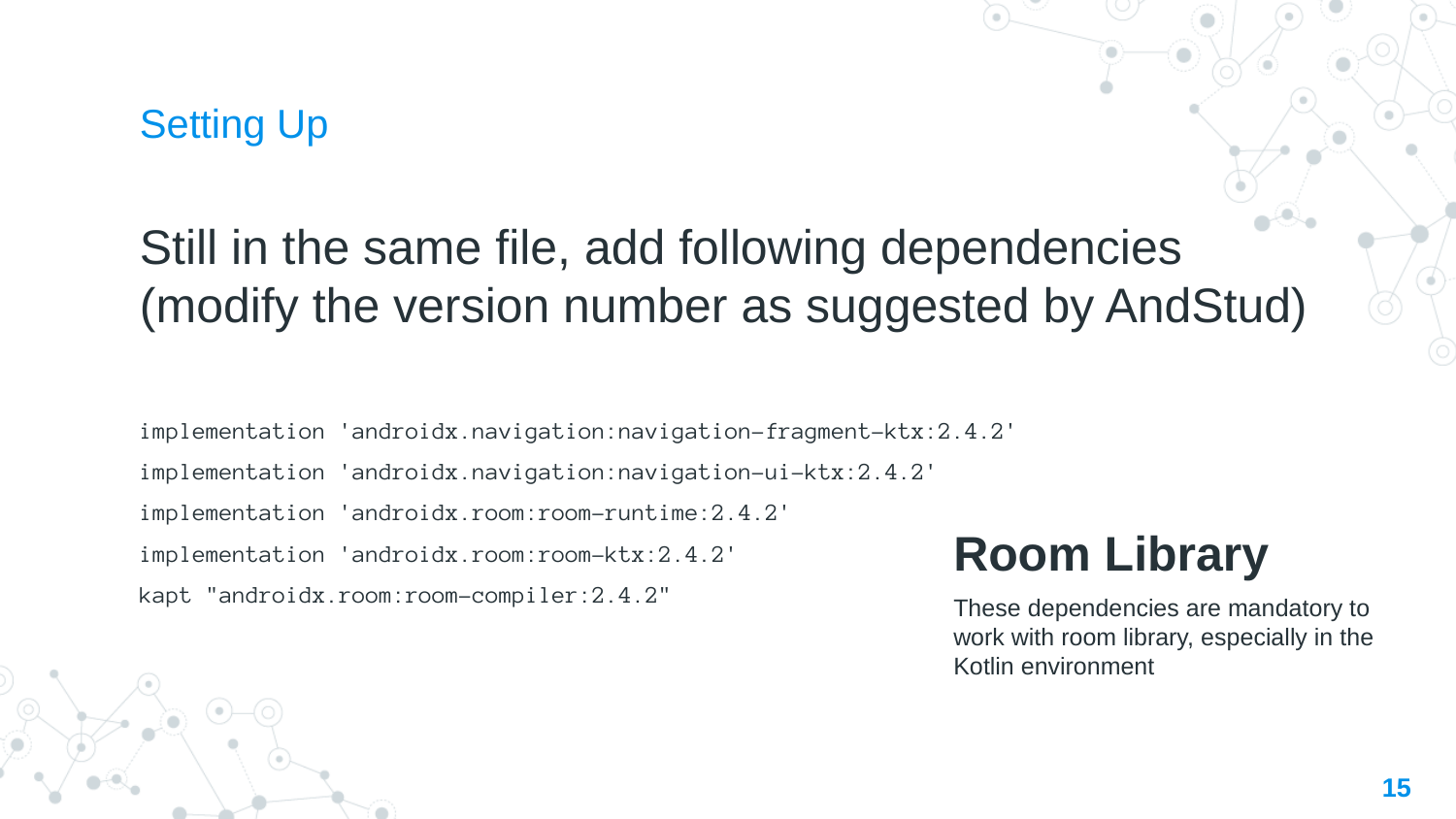

# Setting Up
Still in the same file, add following dependencies (modify the version number as suggested by AndStud)

implementation 'androidx.navigation:navigation-fragment-ktx:2.4.2'
implementation 'androidx.navigation:navigation-ui-ktx:2.4.2'
implementation 'androidx.room:room-runtime:2.4.2'
implementation 'androidx.room:room-ktx:2.4.2'
kapt "androidx.room:room-compiler:2.4.2"

Room Library
These dependencies are mandatory to work with room library, especially in the Kotlin environment

15